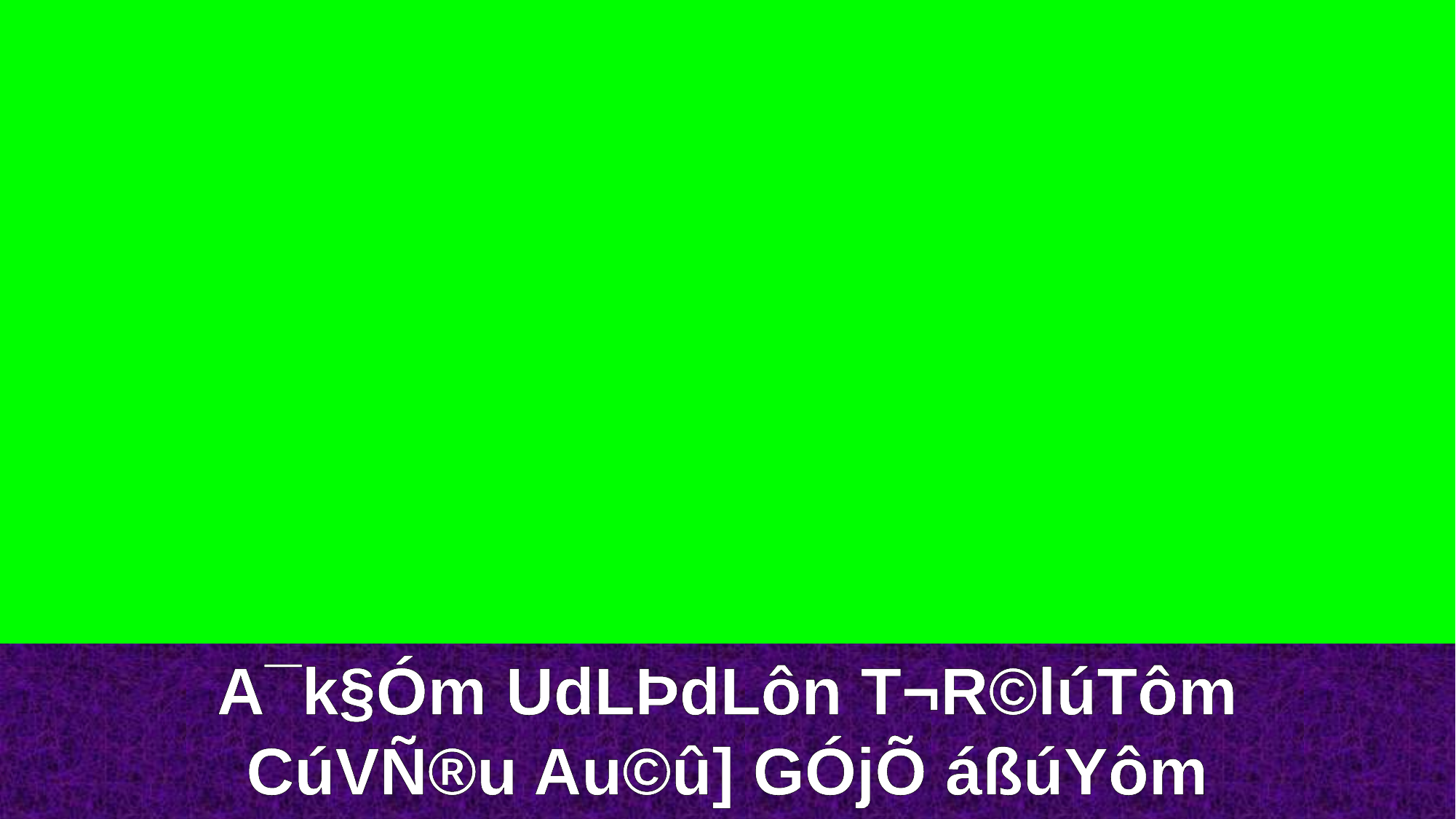

A¯k§Óm UdLÞdLôn T¬R©lúTôm
CúVÑ®u Au©û] GÓjÕ áßúYôm